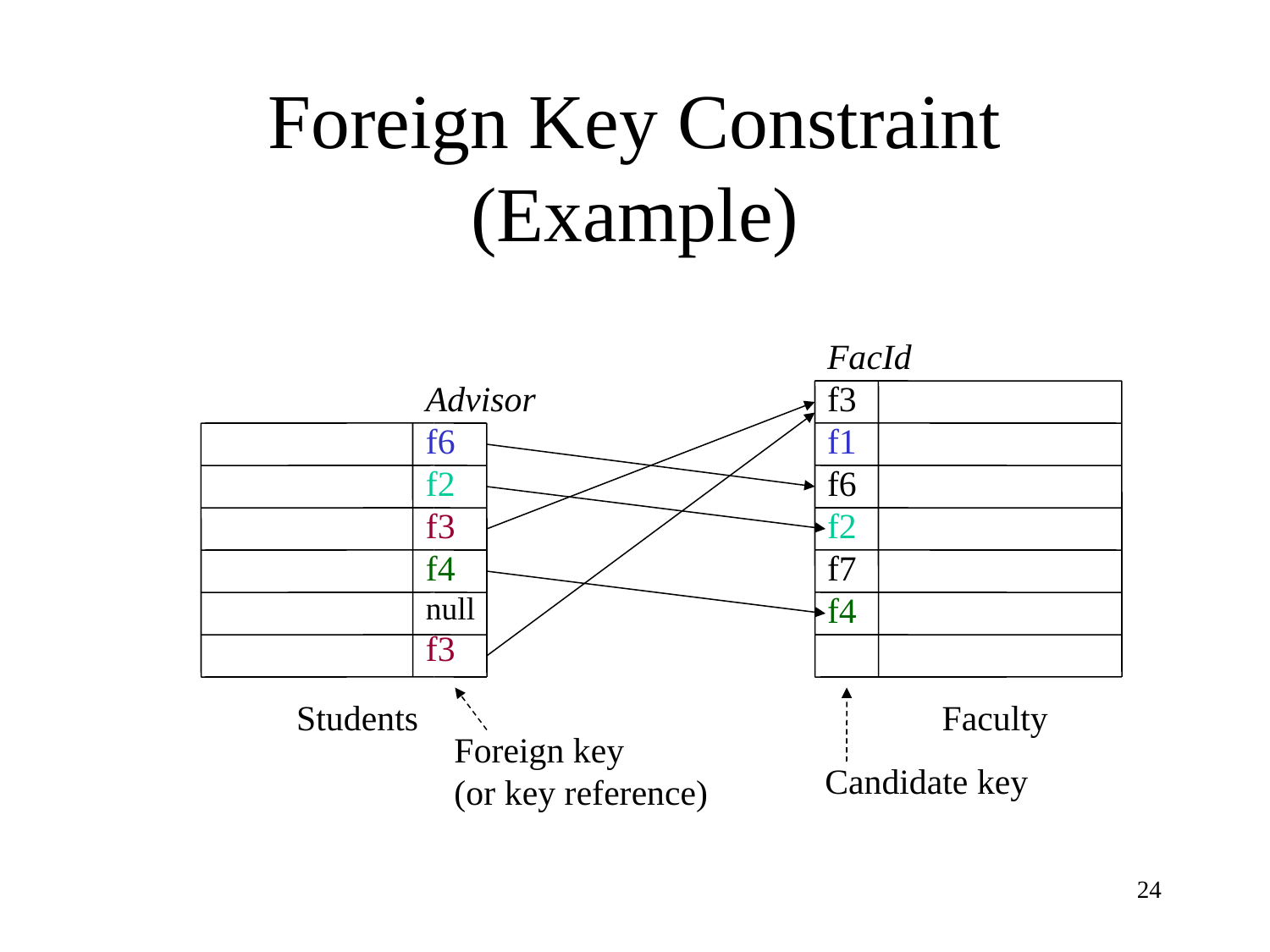

# Foreign Key Constraint (Example)
FacId
f3
f1
f6
f2
f7
f4
Advisor
f6
f2
f3
f4
null
f3

Students
Faculty
Foreign key
(or key reference)
Candidate key
24